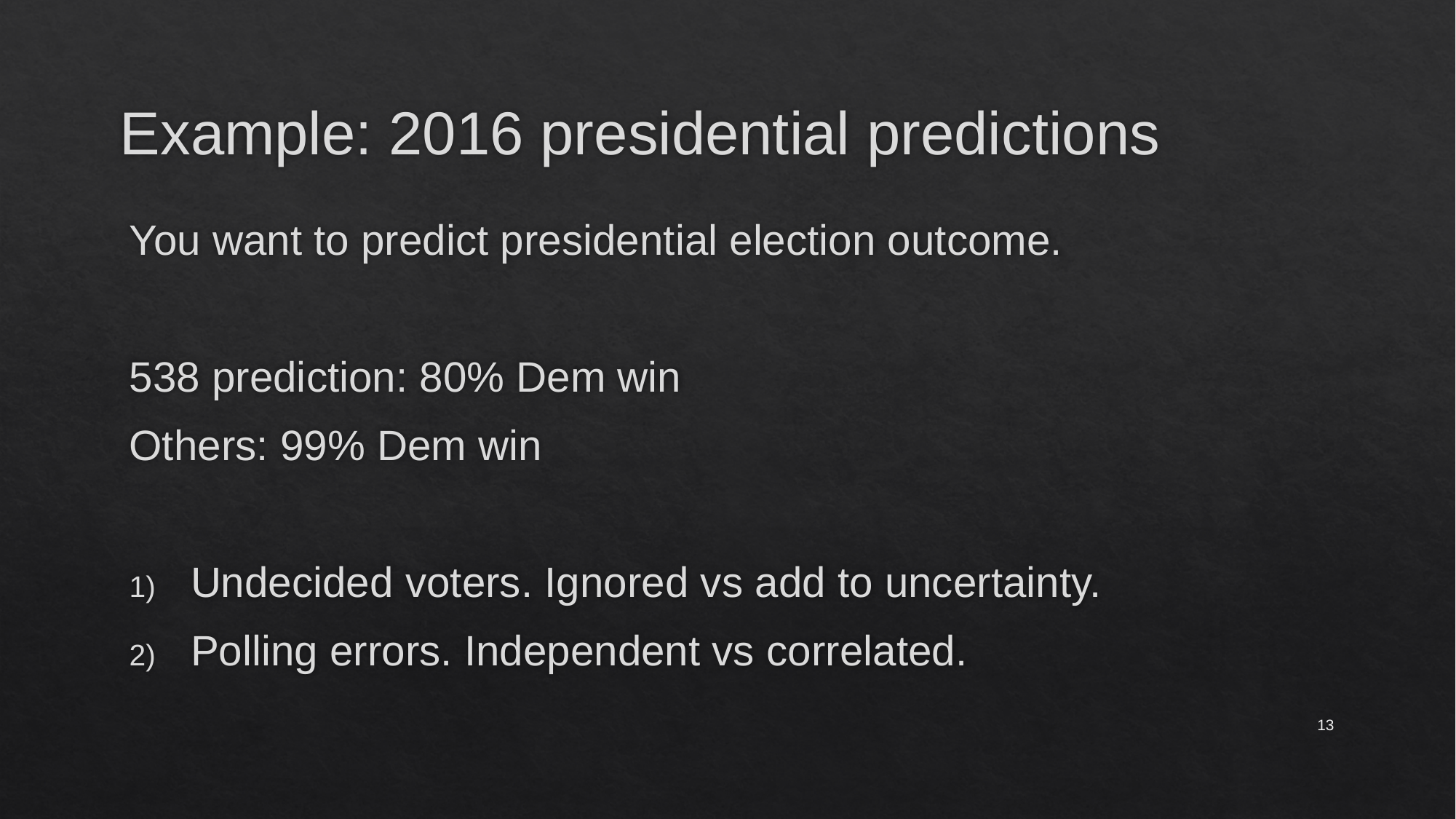

# Example: 2016 presidential predictions
You want to predict presidential election outcome.

538 prediction: 80% Dem win
Others: 99% Dem win

Undecided voters. Ignored vs add to uncertainty.
Polling errors. Independent vs correlated.
13